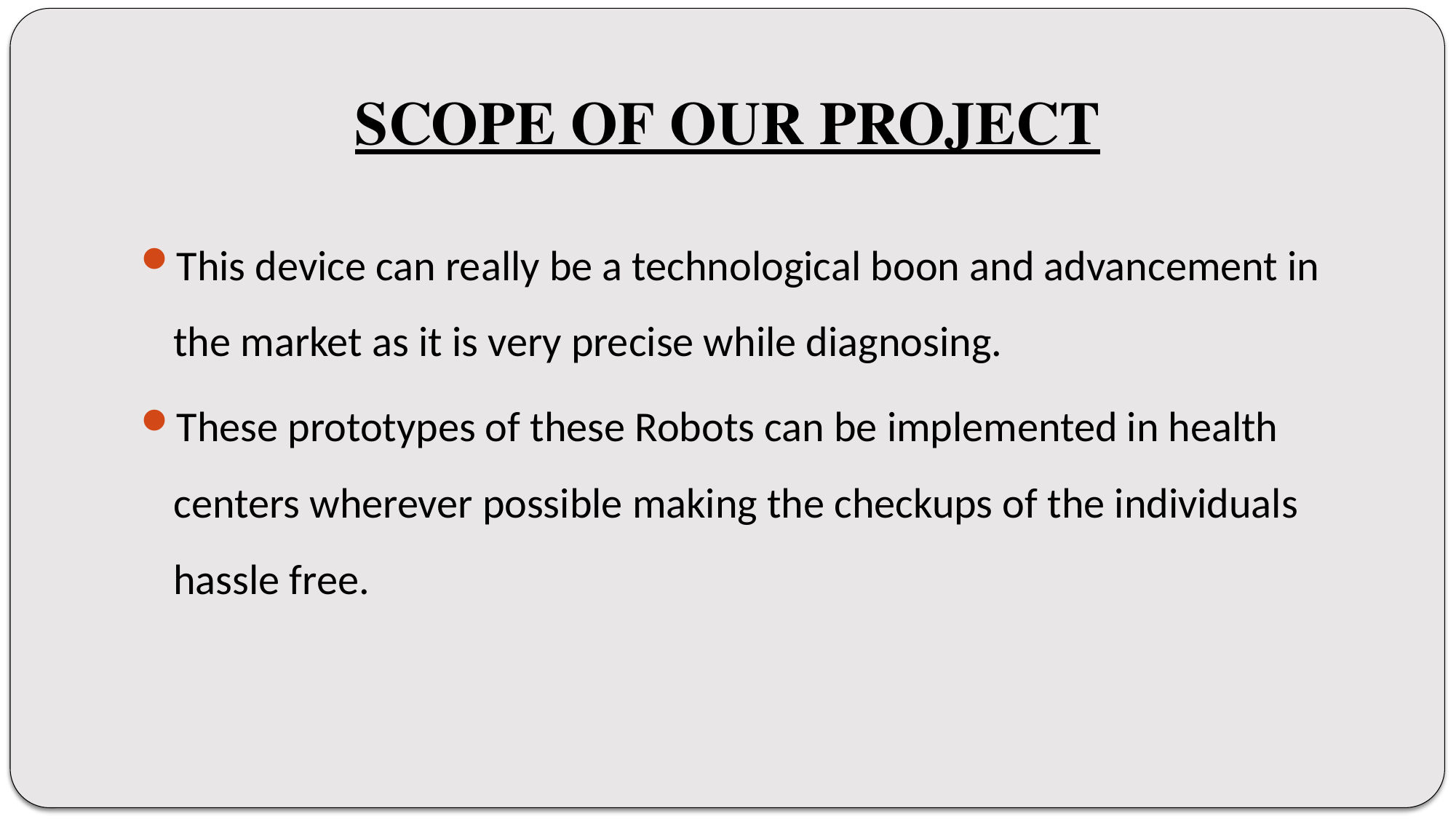

# SCOPE OF OUR PROJECT
This device can really be a technological boon and advancement in the market as it is very precise while diagnosing.
These prototypes of these Robots can be implemented in health centers wherever possible making the checkups of the individuals hassle free.